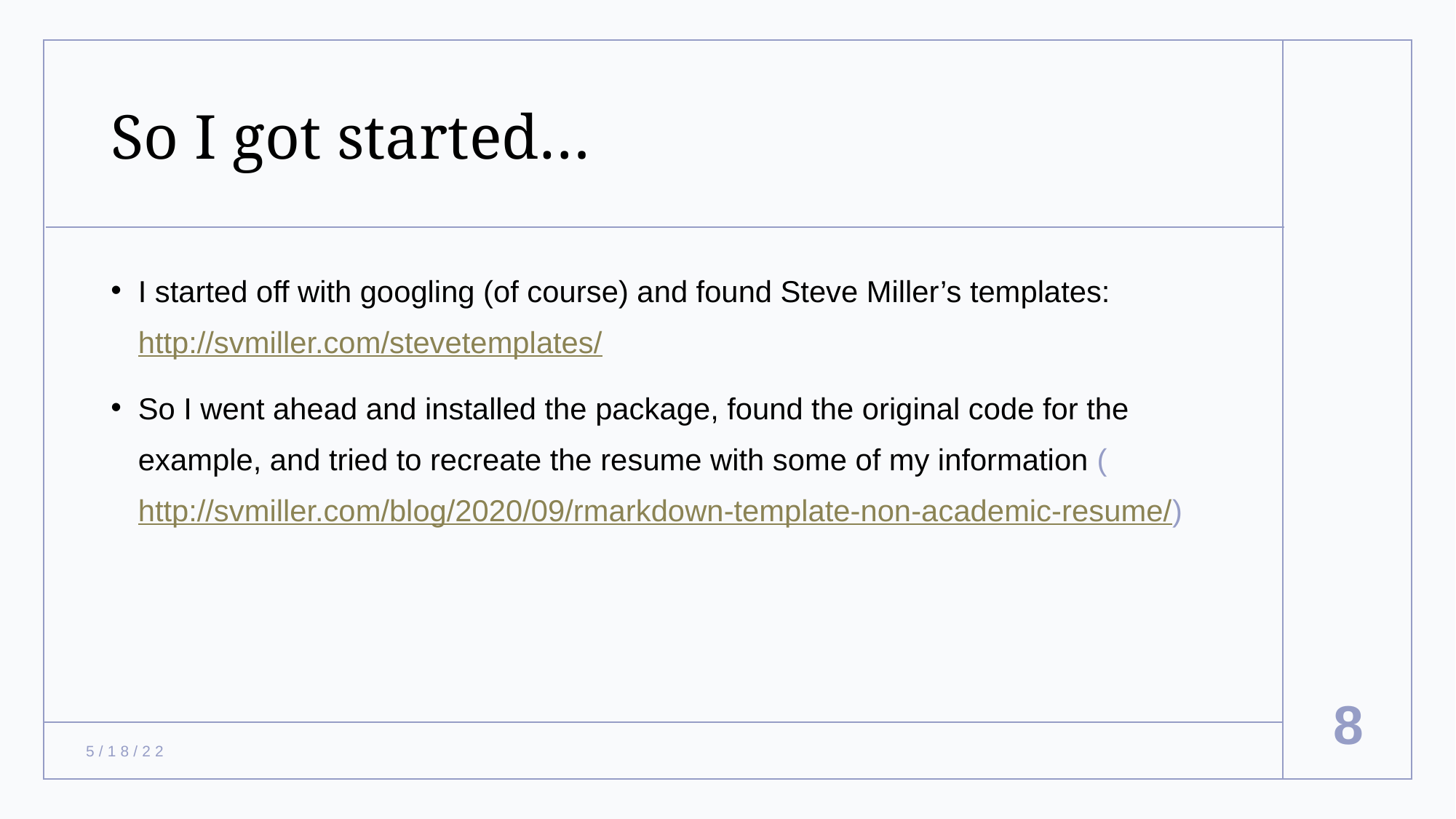

# So I got started…
I started off with googling (of course) and found Steve Miller’s templates: http://svmiller.com/stevetemplates/
So I went ahead and installed the package, found the original code for the example, and tried to recreate the resume with some of my information (http://svmiller.com/blog/2020/09/rmarkdown-template-non-academic-resume/)

8
5/18/22